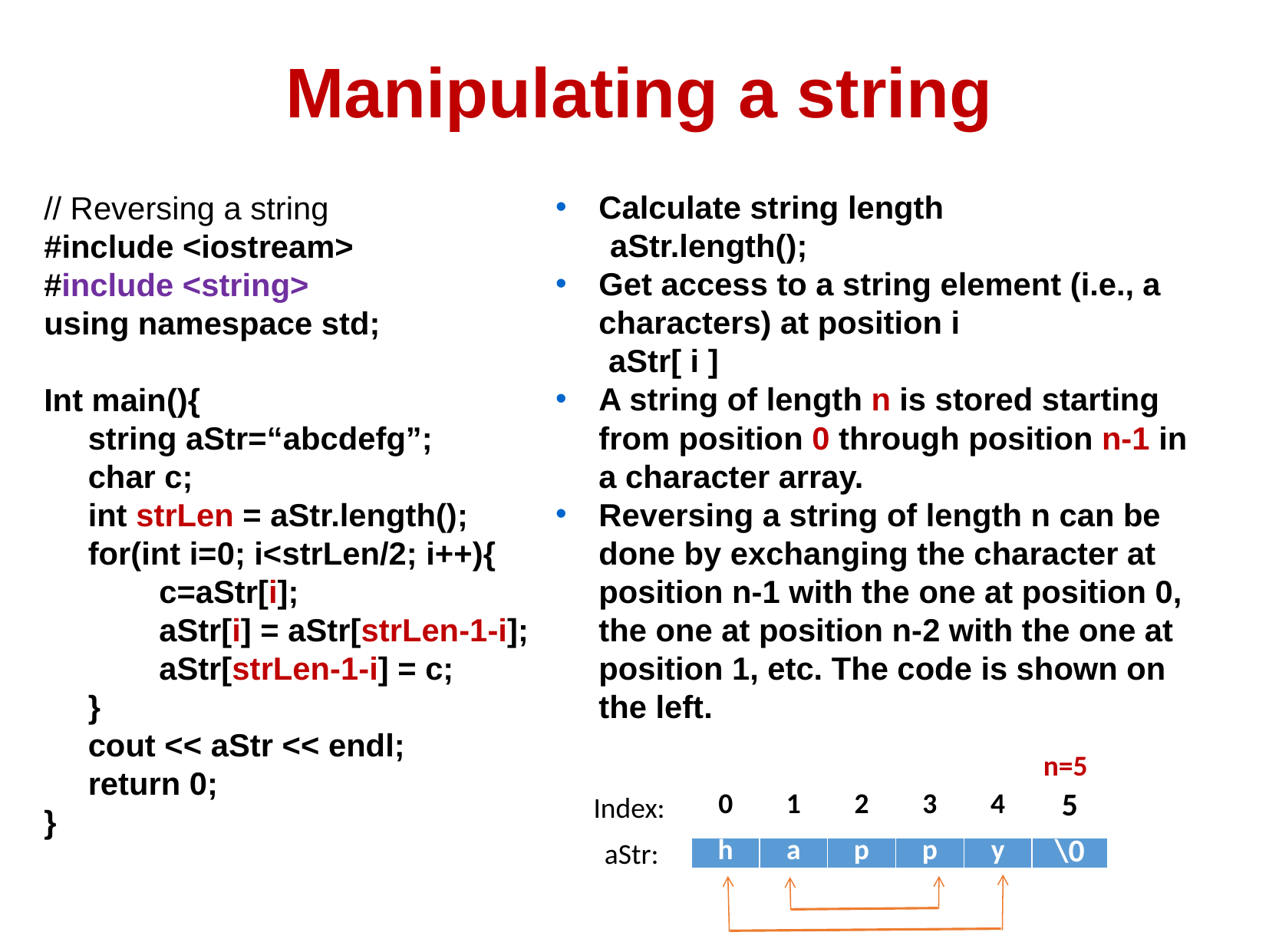

# Manipulating a string
Calculate string length
aStr.length();
Get access to a string element (i.e., a characters) at position i
      aStr[ i ]
A string of length n is stored starting from position 0 through position n-1 in a character array.
Reversing a string of length n can be done by exchanging the character at position n-1 with the one at position 0, the one at position n-2 with the one at position 1, etc. The code is shown on the left.

// Reversing a string
#include <iostream>
#include <string>
using namespace std;

Int main(){
     string aStr=“abcdefg”;
     char c;
     int strLen = aStr.length();
     for(int i=0; i<strLen/2; i++){
          	c=aStr[i];
  	aStr[i] = aStr[strLen-1-i];
	aStr[strLen-1-i] = c;
     }
     cout << aStr << endl;
     return 0;
}

n=5
Index:
| 0 | 1 | 2 | 3 | 4 | 5 |
| --- | --- | --- | --- | --- | --- |
aStr:
| h | a | p | p | y | \0 |
| --- | --- | --- | --- | --- | --- |